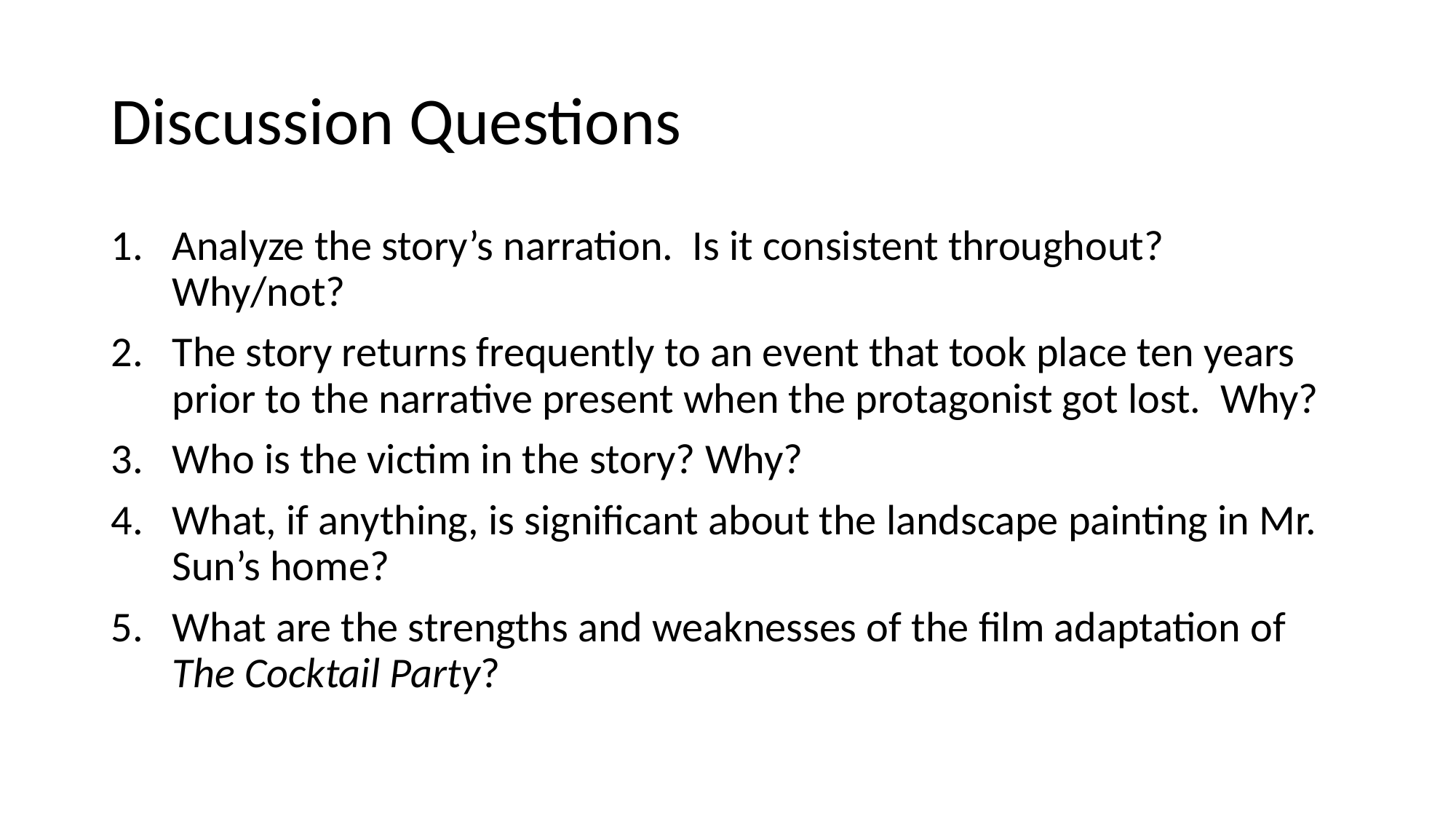

# Discussion Questions
Analyze the story’s narration.  Is it consistent throughout? Why/not?
The story returns frequently to an event that took place ten years prior to the narrative present when the protagonist got lost.  Why?
Who is the victim in the story? Why?
What, if anything, is significant about the landscape painting in Mr. Sun’s home?
What are the strengths and weaknesses of the film adaptation of The Cocktail Party?